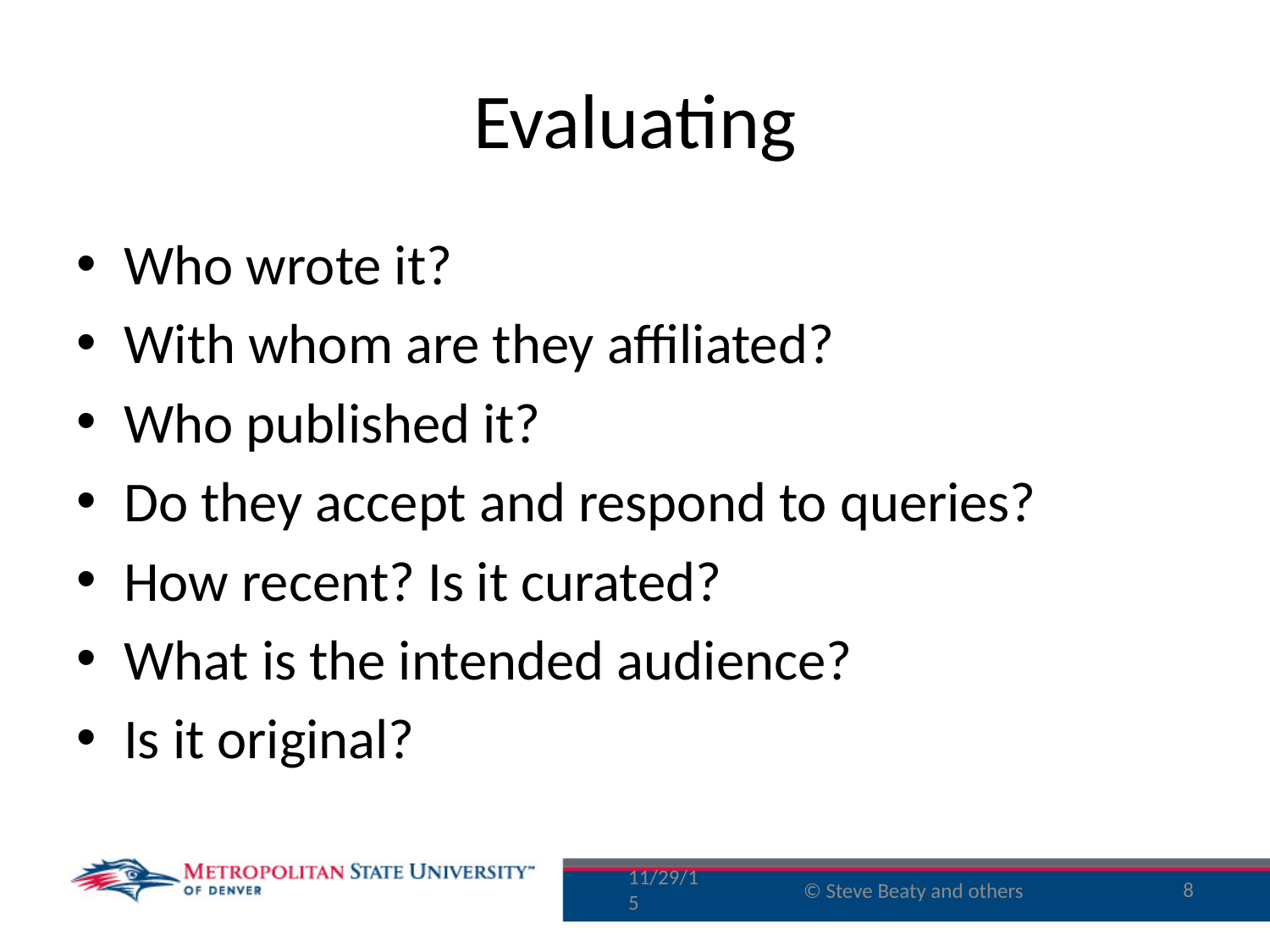

# Evaluating
Who wrote it?
With whom are they affiliated?
Who published it?
Do they accept and respond to queries?
How recent? Is it curated?
What is the intended audience?
Is it original?
11/29/15
8
© Steve Beaty and others